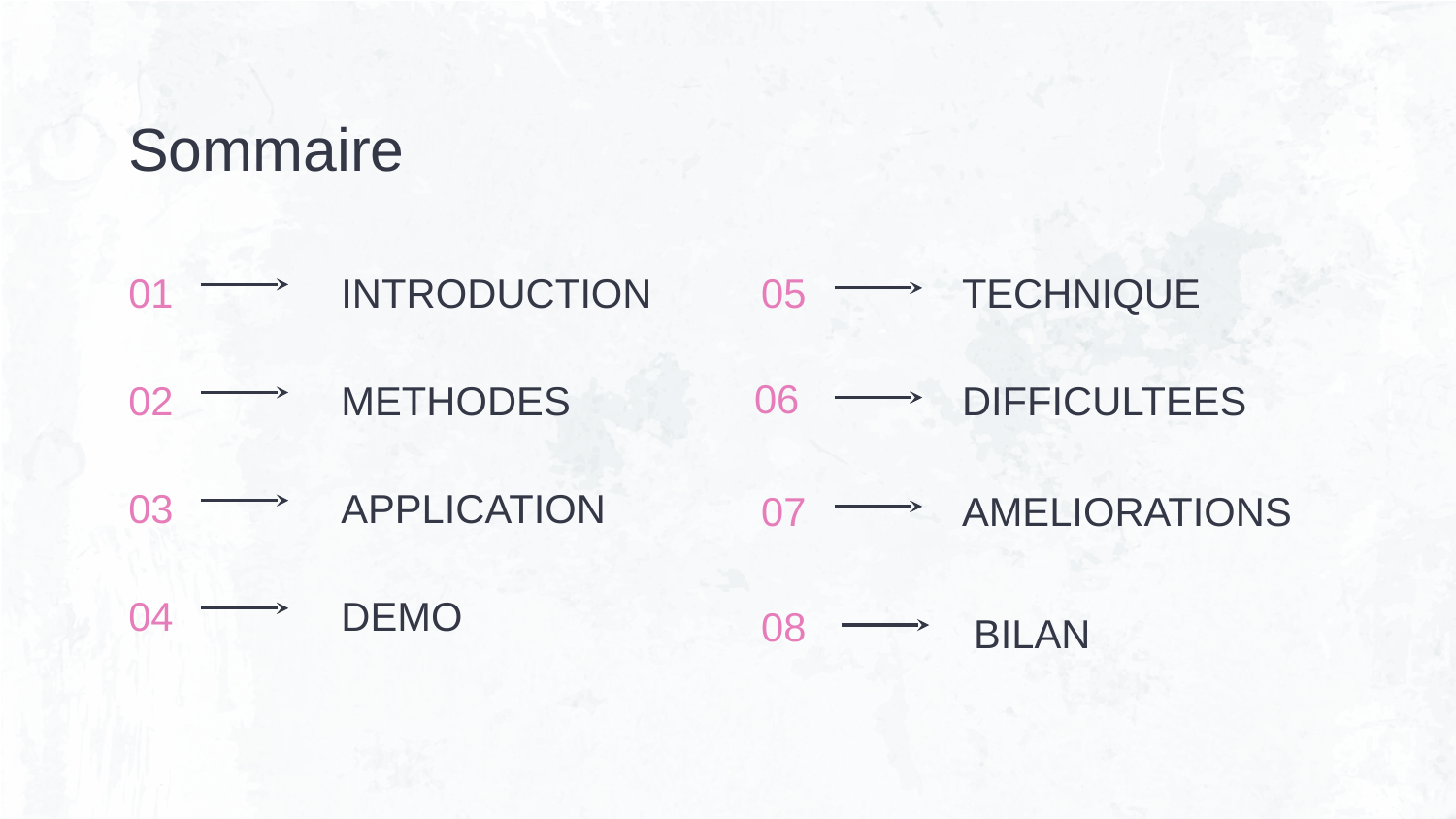

Sommaire
# 01
INTRODUCTION
TECHNIQUE
05
06
DIFFICULTEES
02
METHODES
03
APPLICATION
AMELIORATIONS
07
04
DEMO
08
BILAN